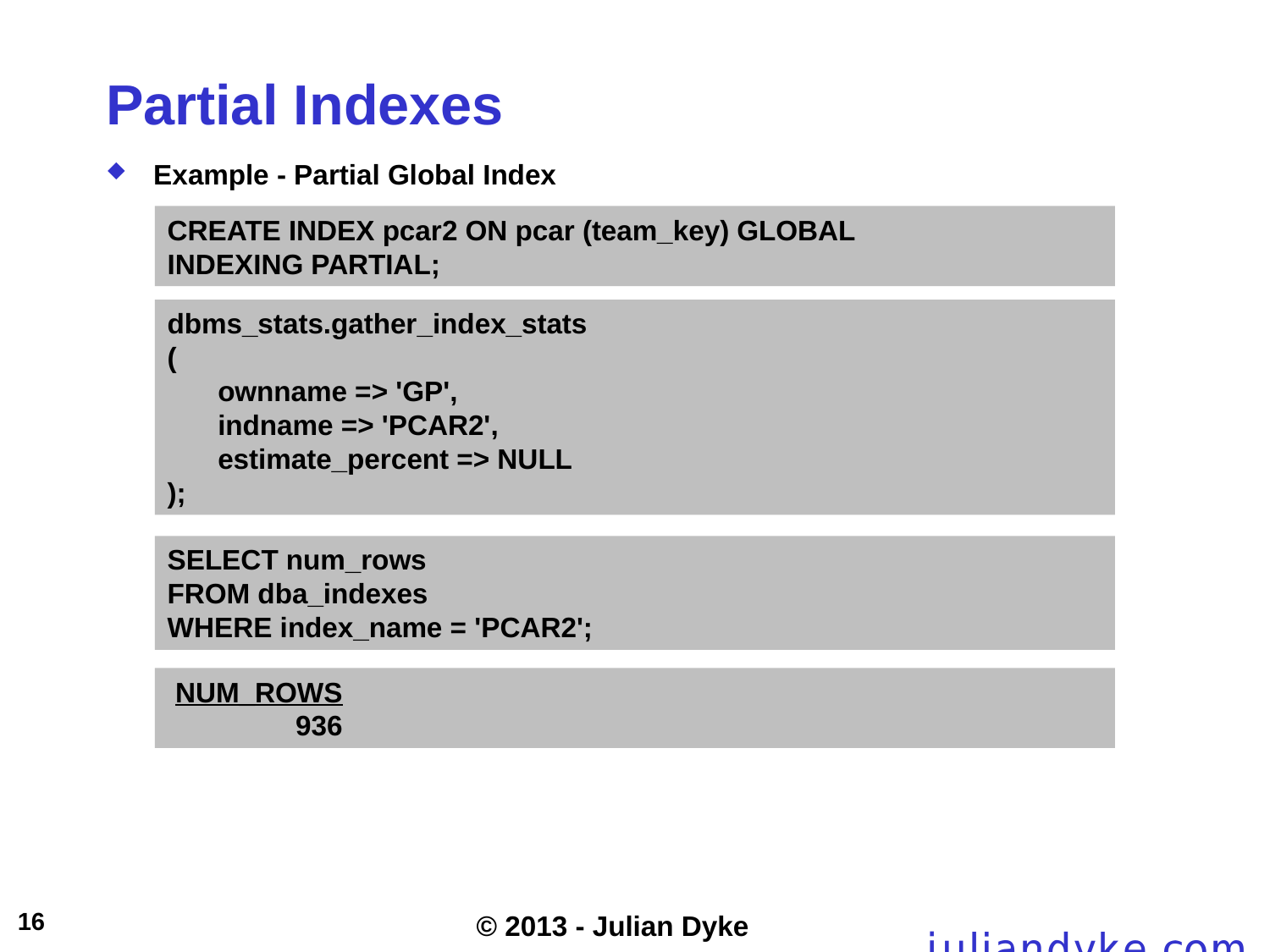

# Partial Indexes
Example - Partial Global Index
CREATE INDEX pcar2 ON pcar (team_key) GLOBAL
INDEXING PARTIAL;
dbms_stats.gather_index_stats
(
	ownname => 'GP',
	indname => 'PCAR2',
	estimate_percent => NULL
);
SELECT num_rows
FROM dba_indexes
WHERE index_name = 'PCAR2';
	NUM_ROWS
	936